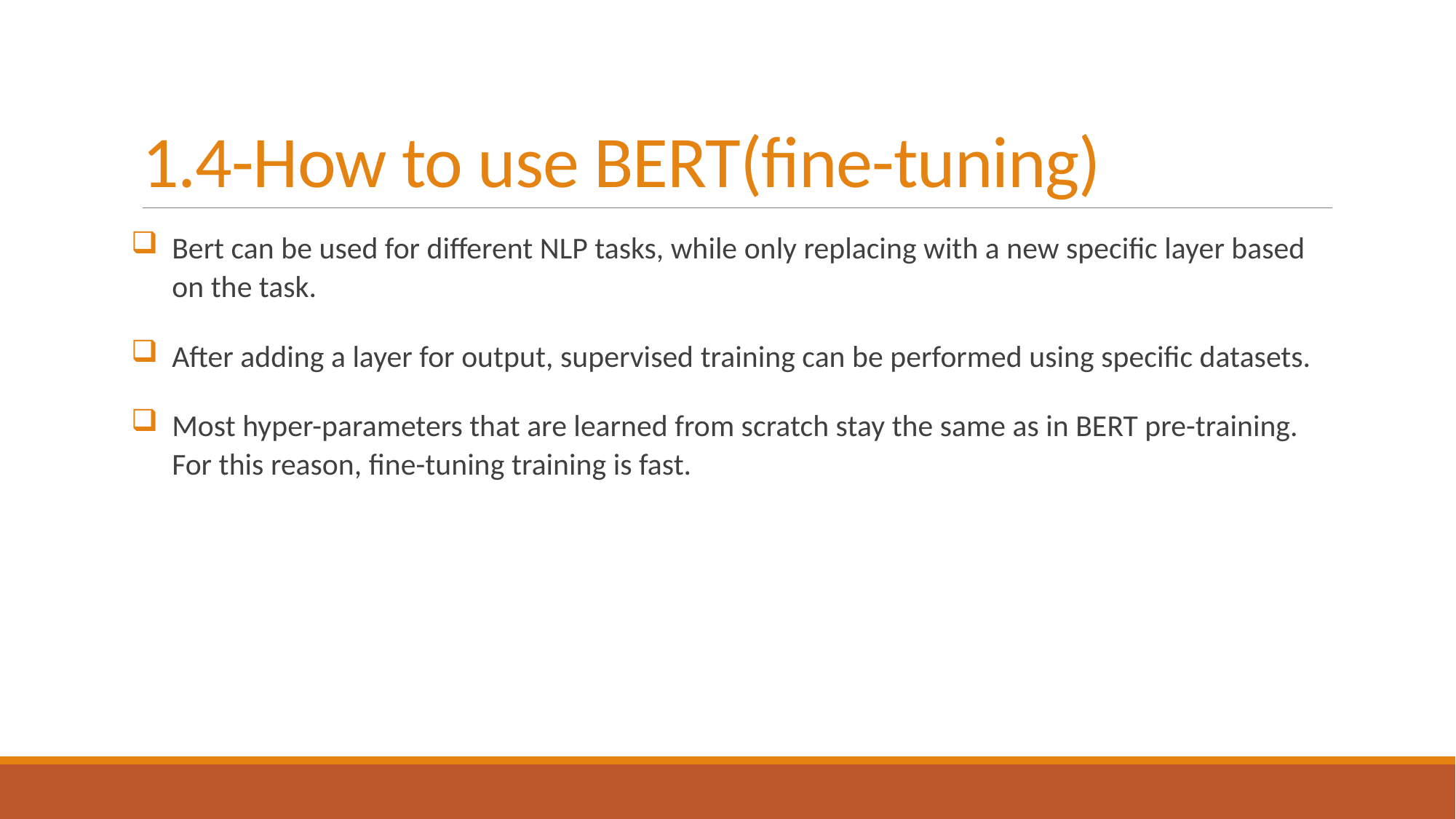

# 1.4-How to use BERT(fine-tuning)
Bert can be used for different NLP tasks, while only replacing with a new specific layer based on the task.
After adding a layer for output, supervised training can be performed using specific datasets.
Most hyper-parameters that are learned from scratch stay the same as in BERT pre-training. For this reason, fine-tuning training is fast.